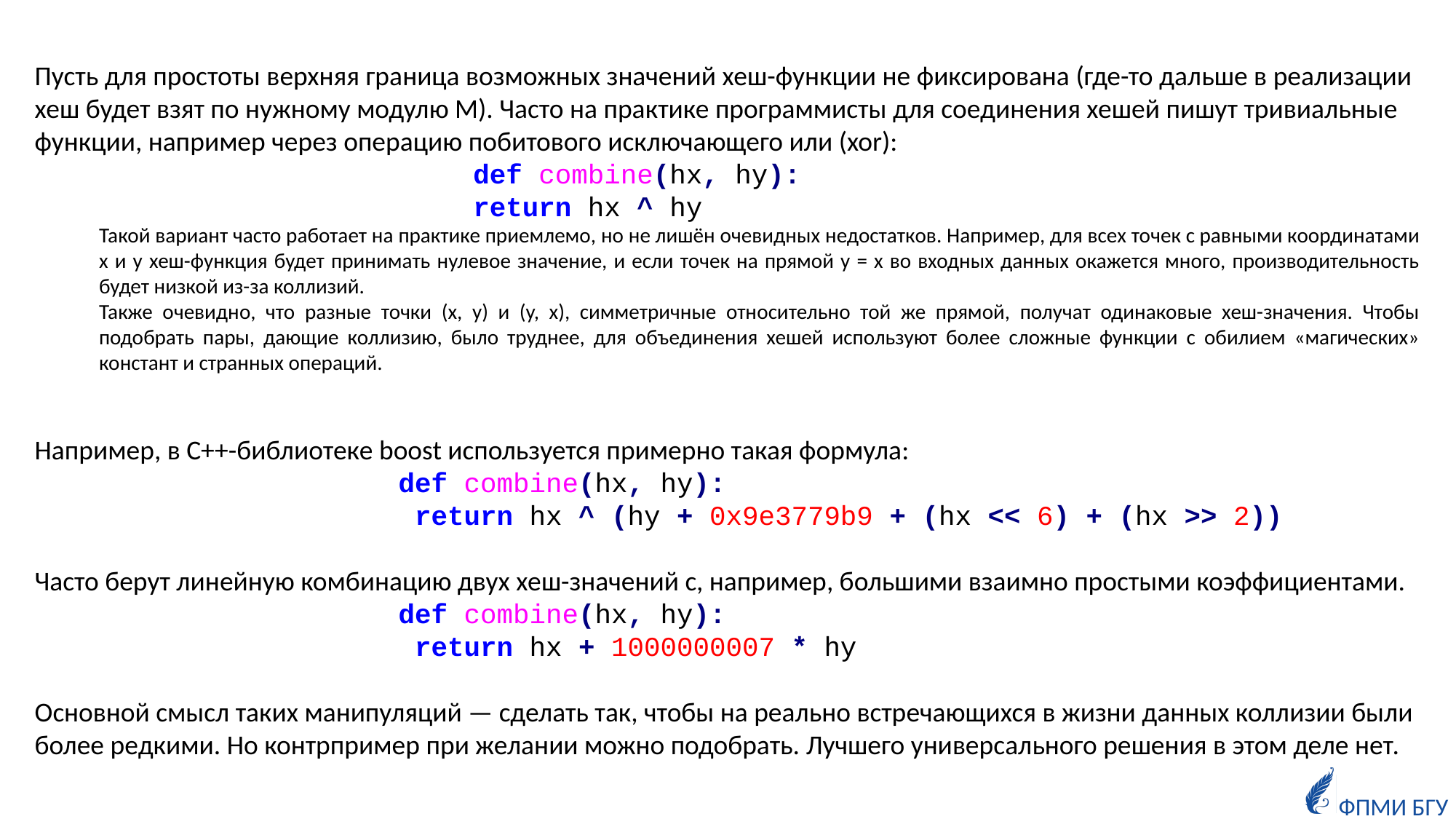

Пусть для простоты верхняя граница возможных значений хеш-функции не фиксирована (где-то дальше в реализации хеш будет взят по нужному модулю M). Часто на практике программисты для соединения хешей пишут тривиальные функции, например через операцию побитового исключающего или (xor):
def combine(hx, hy):
return hx ^ hy
	Такой вариант часто работает на практике приемлемо, но не лишён очевидных недостатков. Например, для всех точек с равными координатами x и y хеш-функция будет принимать нулевое значение, и если точек на прямой y = x во входных данных окажется много, производительность будет низкой из-за коллизий.
	Также очевидно, что разные точки (x, y) и (y, x), симметричные относительно той же прямой, получат одинаковые хеш-значения. Чтобы подобрать пары, дающие коллизию, было труднее, для объединения хешей используют более сложные функции с обилием «магических» констант и странных операций.

Например, в C++-библиотеке boost используется примерно такая формула:
def combine(hx, hy):
 return hx ^ (hy + 0x9e3779b9 + (hx << 6) + (hx >> 2))

Часто берут линейную комбинацию двух хеш-значений с, например, большими взаимно простыми коэффициентами.
def combine(hx, hy):
 return hx + 1000000007 * hy

Основной смысл таких манипуляций — сделать так, чтобы на реально встречающихся в жизни данных коллизии были более редкими. Но контрпример при желании можно подобрать. Лучшего универсального решения в этом деле нет.